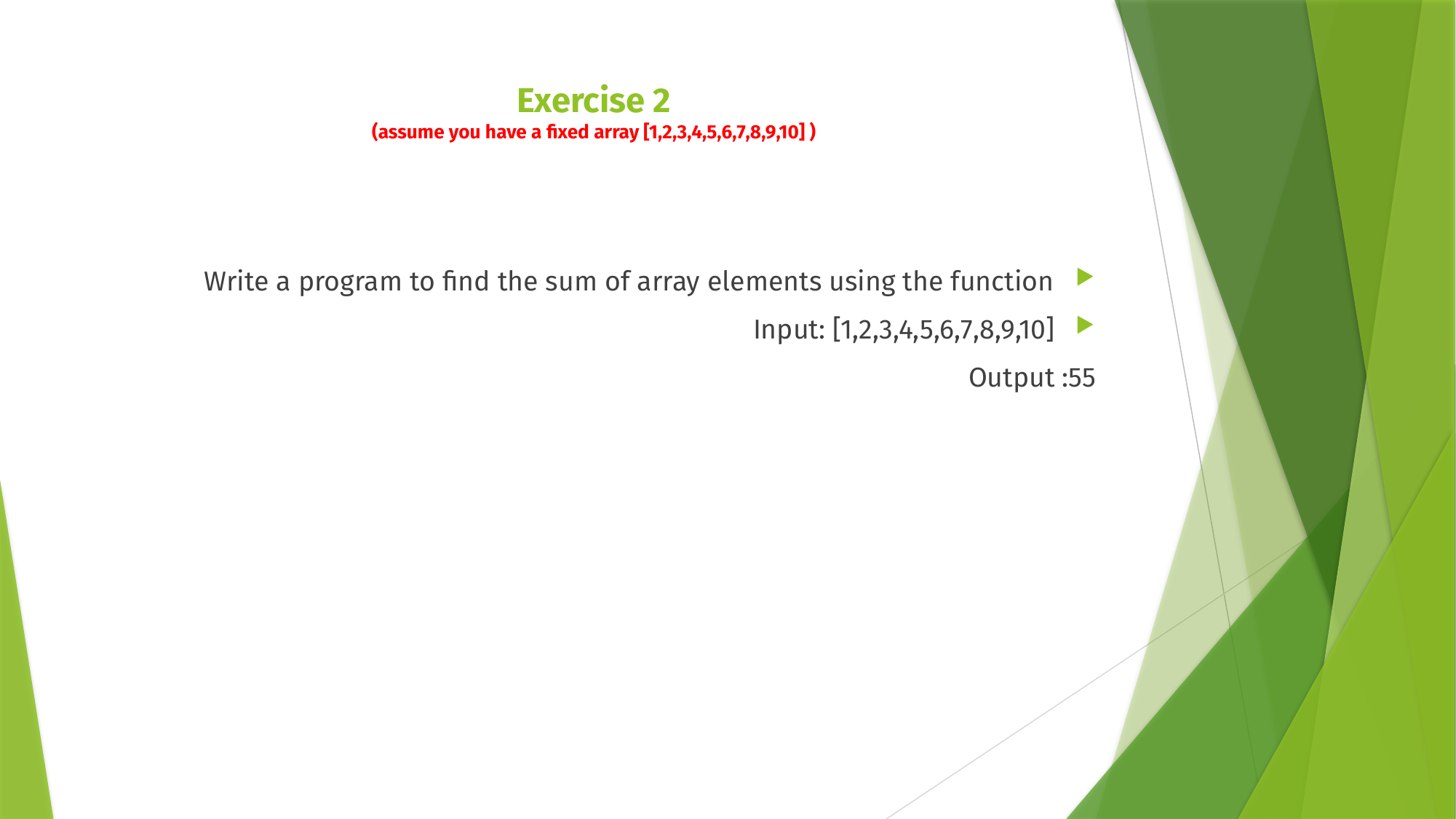

# Exercise 2 (assume you have a fixed array [1,2,3,4,5,6,7,8,9,10] )
Write a program to find the sum of array elements using the function
Input: [1,2,3,4,5,6,7,8,9,10]
Output :55